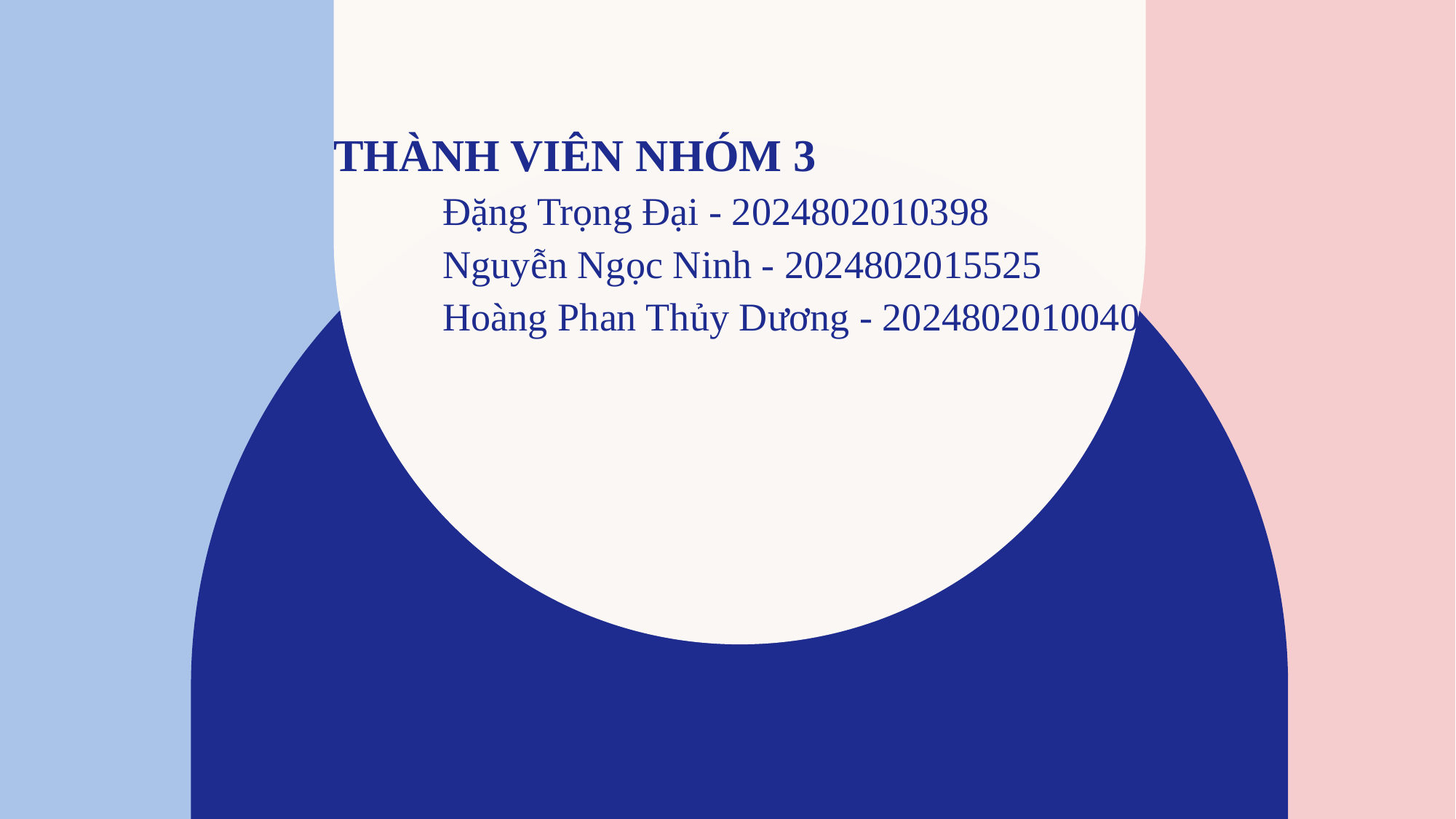

THÀNH VIÊN NHÓM 3
	Đặng Trọng Đại - 2024802010398
	Nguyễn Ngọc Ninh - 2024802015525
	Hoàng Phan Thủy Dương - 2024802010040